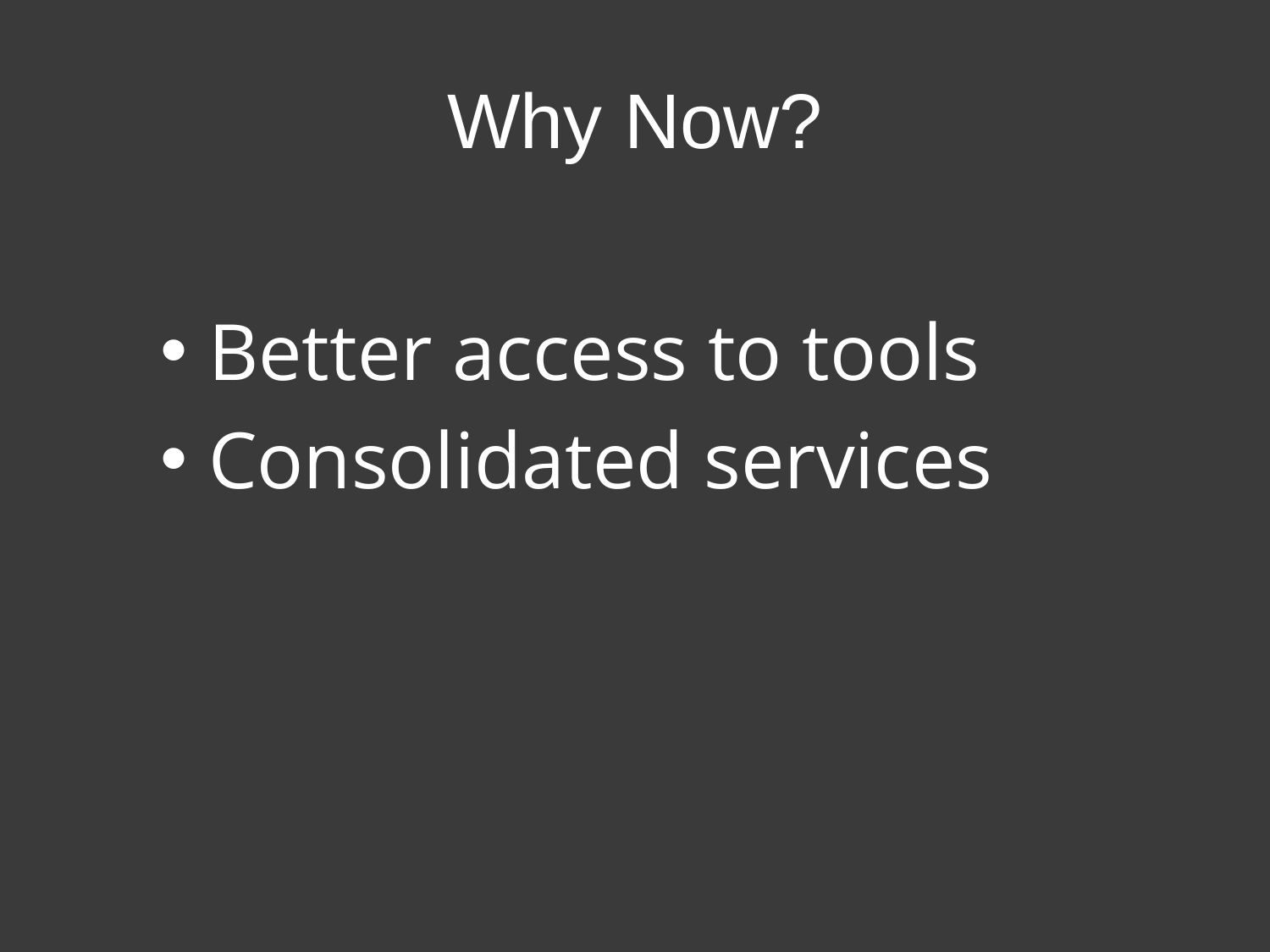

# Why Now?
Better access to tools
Consolidated services